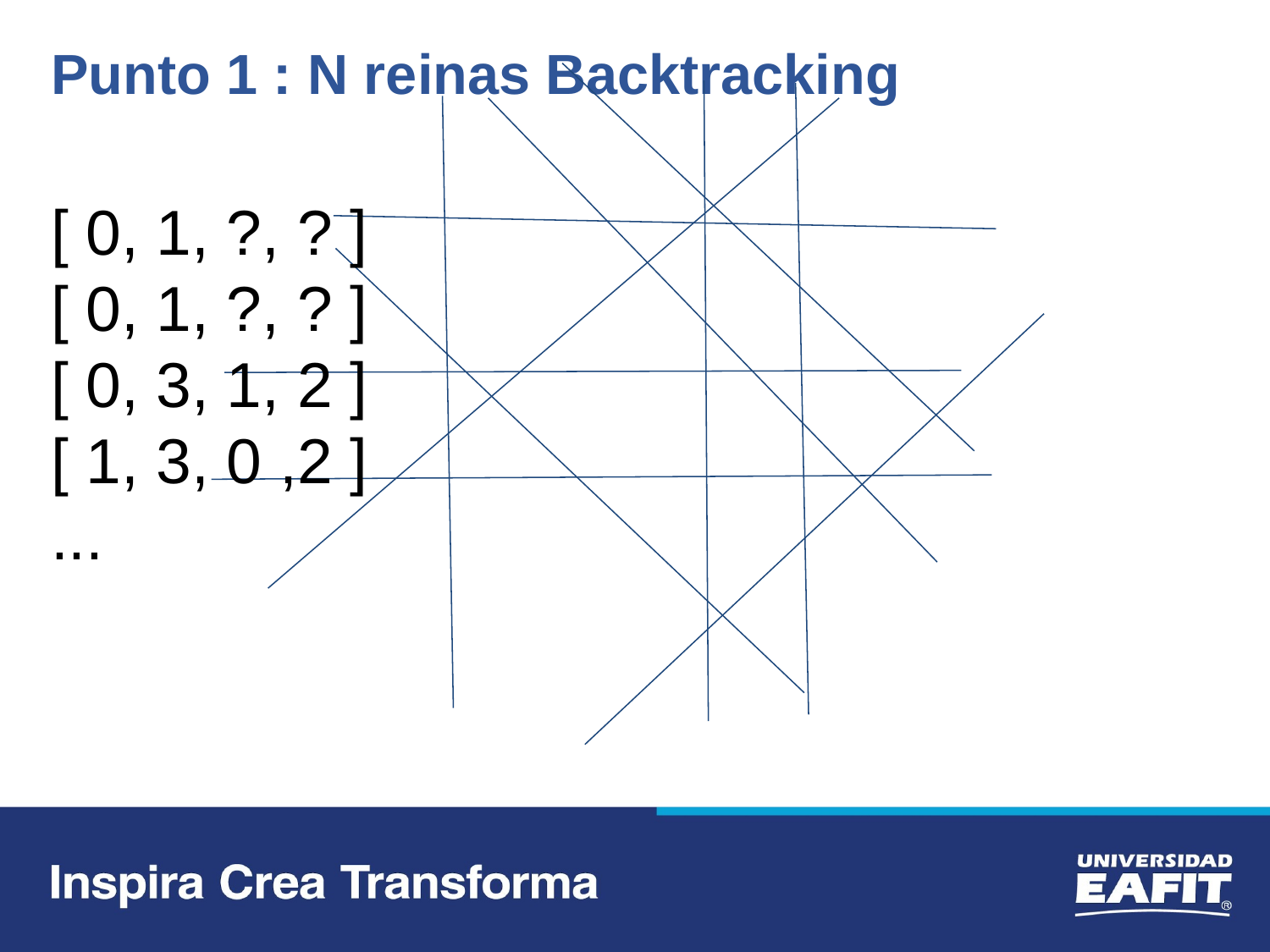

Punto 1 : N reinas Backtracking
[ 0, 1, ?, ? ]
[ 0, 1, ?, ? ]
[ 0, 3, 1, 2 ]
[ 1, 3, 0 ,2 ]
...